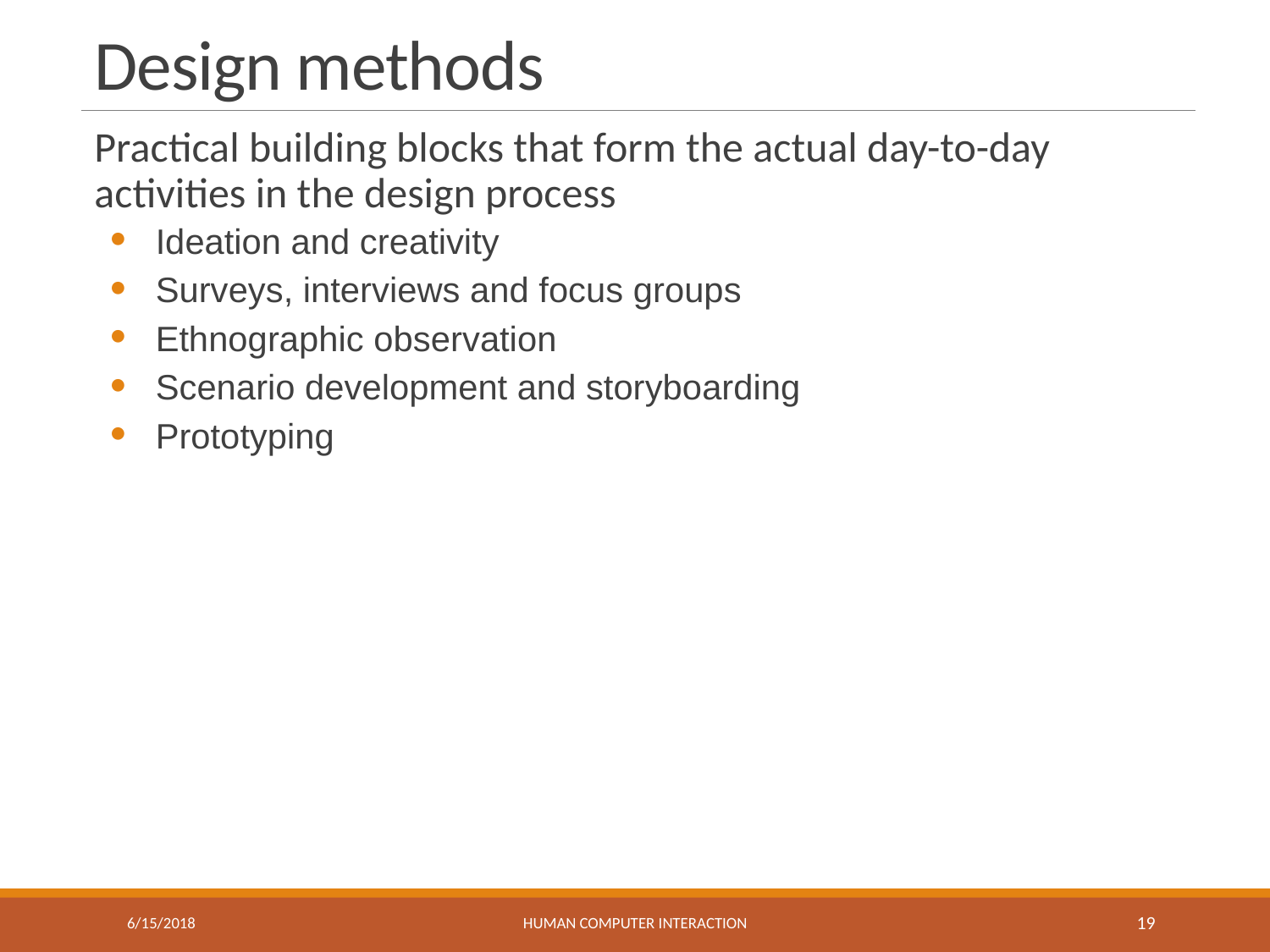

# Design methods
Practical building blocks that form the actual day-to-day activities in the design process
Ideation and creativity
Surveys, interviews and focus groups
Ethnographic observation
Scenario development and storyboarding
Prototyping

6/15/2018
Human Computer Interaction
19